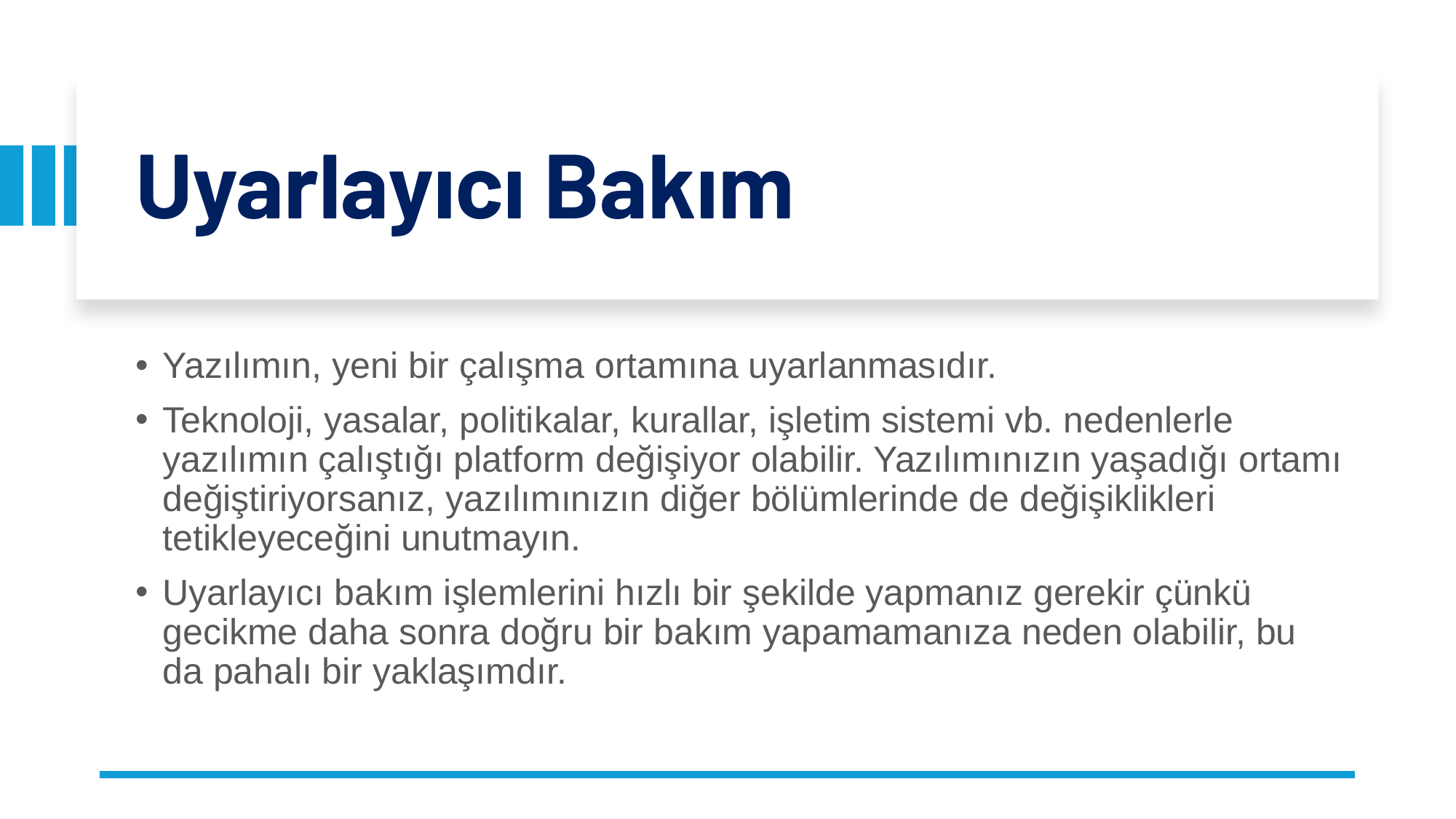

# Uyarlayıcı Bakım

Yazılımın, yeni bir çalışma ortamına uyarlanmasıdır.
Teknoloji, yasalar, politikalar, kurallar, işletim sistemi vb. nedenlerle yazılımın çalıştığı platform değişiyor olabilir. Yazılımınızın yaşadığı ortamı değiştiriyorsanız, yazılımınızın diğer bölümlerinde de değişiklikleri tetikleyeceğini unutmayın.
Uyarlayıcı bakım işlemlerini hızlı bir şekilde yapmanız gerekir çünkü gecikme daha sonra doğru bir bakım yapamamanıza neden olabilir, bu da pahalı bir yaklaşımdır.